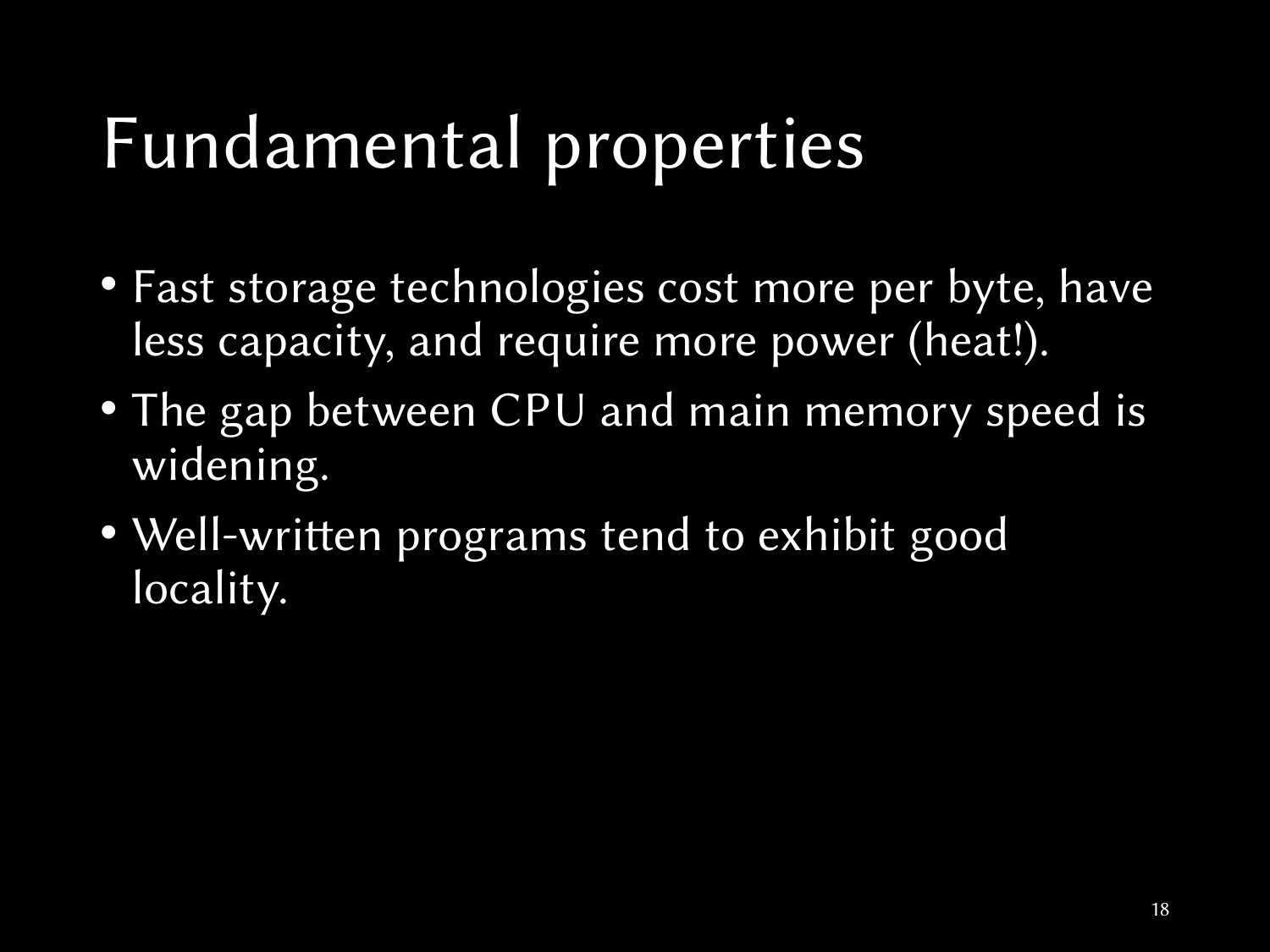

# Fundamental properties
Fast storage technologies cost more per byte, have less capacity, and require more power (heat!).
The gap between CPU and main memory speed is widening.
Well-written programs tend to exhibit good locality.

18